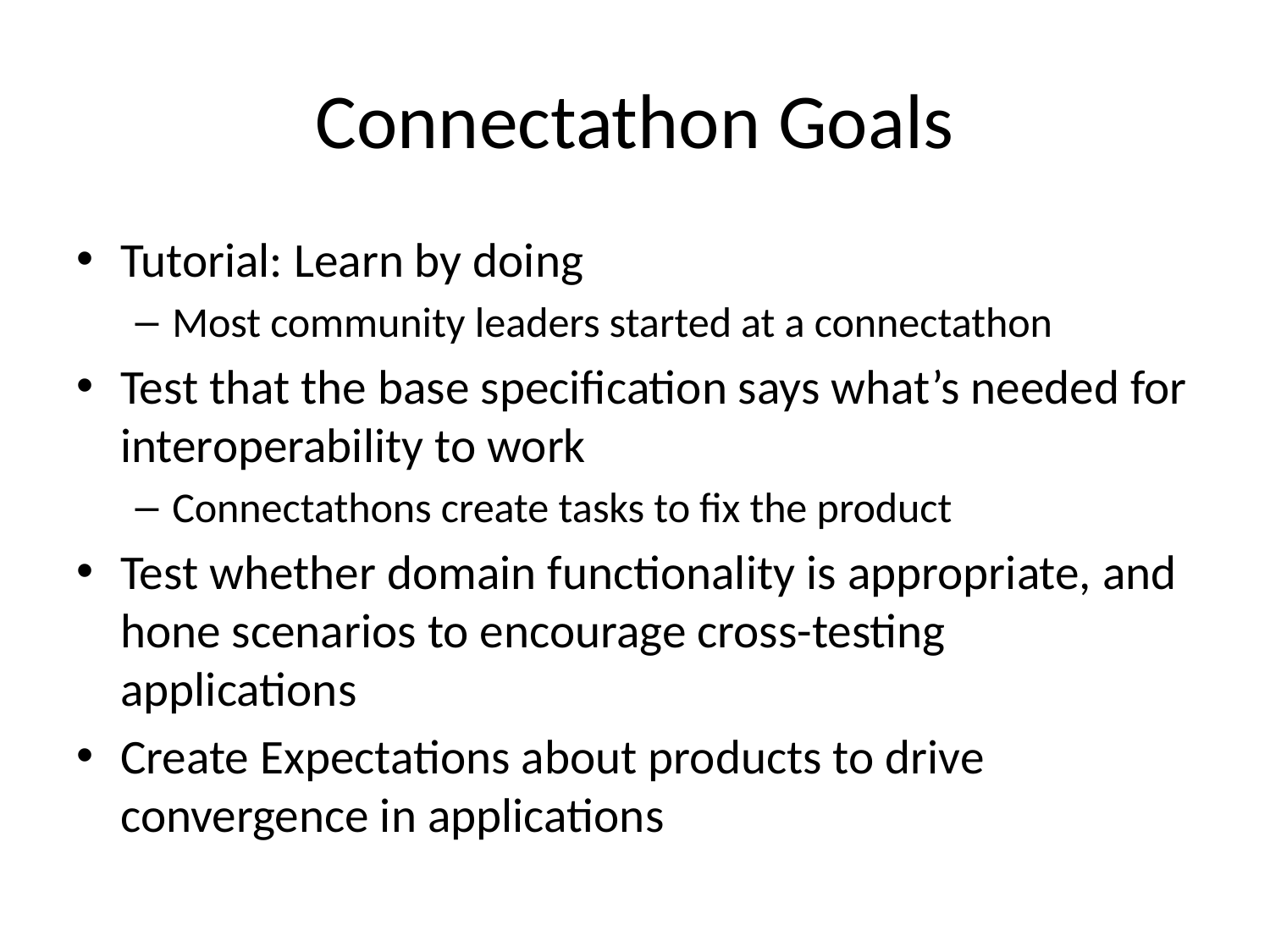

# Connectathon Goals
Tutorial: Learn by doing
Most community leaders started at a connectathon
Test that the base specification says what’s needed for interoperability to work
Connectathons create tasks to fix the product
Test whether domain functionality is appropriate, and hone scenarios to encourage cross-testing applications
Create Expectations about products to drive convergence in applications